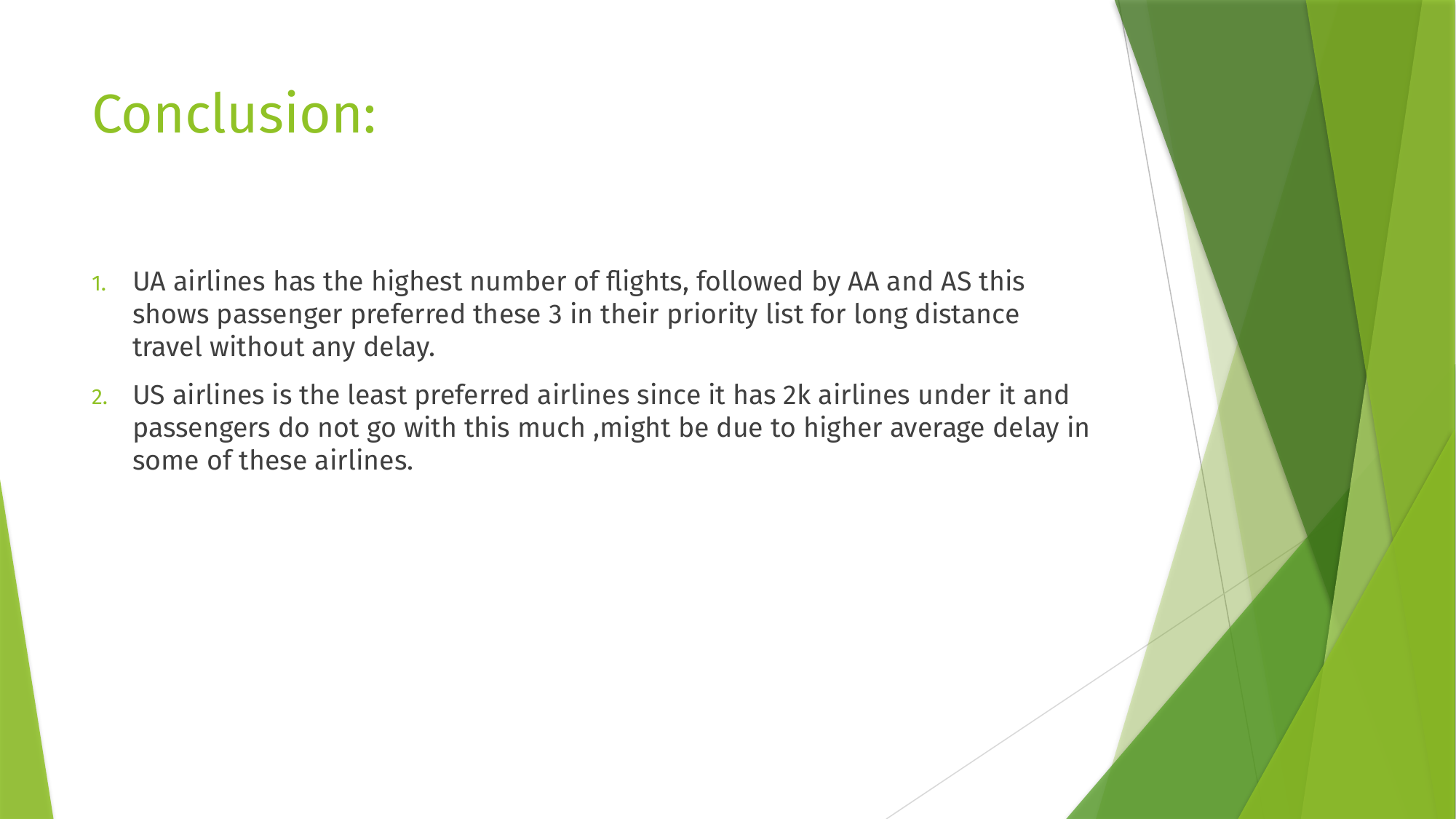

# Conclusion:
UA airlines has the highest number of flights, followed by AA and AS this shows passenger preferred these 3 in their priority list for long distance travel without any delay.
US airlines is the least preferred airlines since it has 2k airlines under it and passengers do not go with this much ,might be due to higher average delay in some of these airlines.